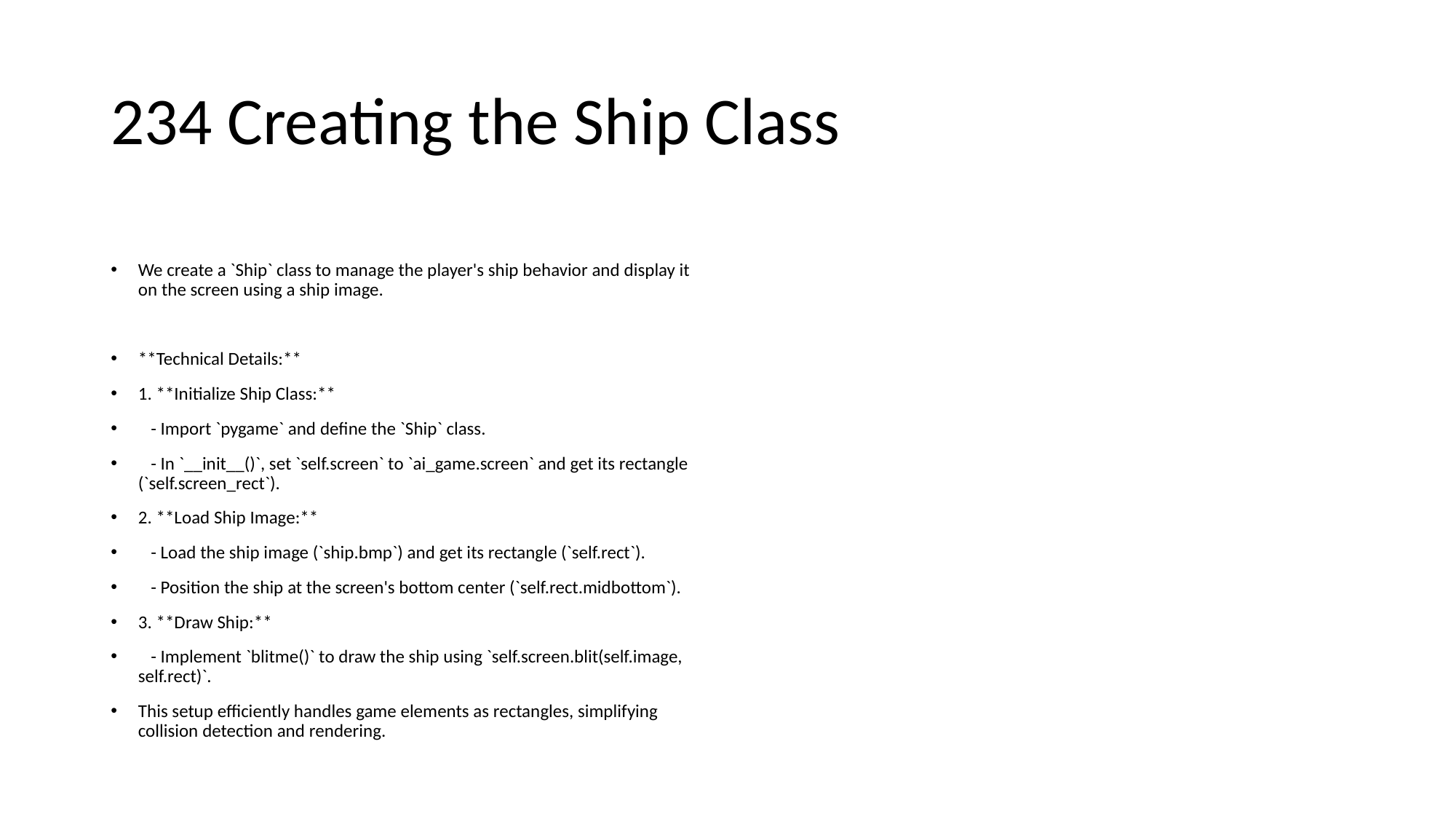

# 234 Creating the Ship Class

We create a `Ship` class to manage the player's ship behavior and display it on the screen using a ship image.

**Technical Details:**
1. **Initialize Ship Class:**
   - Import `pygame` and define the `Ship` class.
   - In `__init__()`, set `self.screen` to `ai_game.screen` and get its rectangle (`self.screen_rect`).
2. **Load Ship Image:**
   - Load the ship image (`ship.bmp`) and get its rectangle (`self.rect`).
   - Position the ship at the screen's bottom center (`self.rect.midbottom`).
3. **Draw Ship:**
   - Implement `blitme()` to draw the ship using `self.screen.blit(self.image, self.rect)`.
This setup efficiently handles game elements as rectangles, simplifying collision detection and rendering.